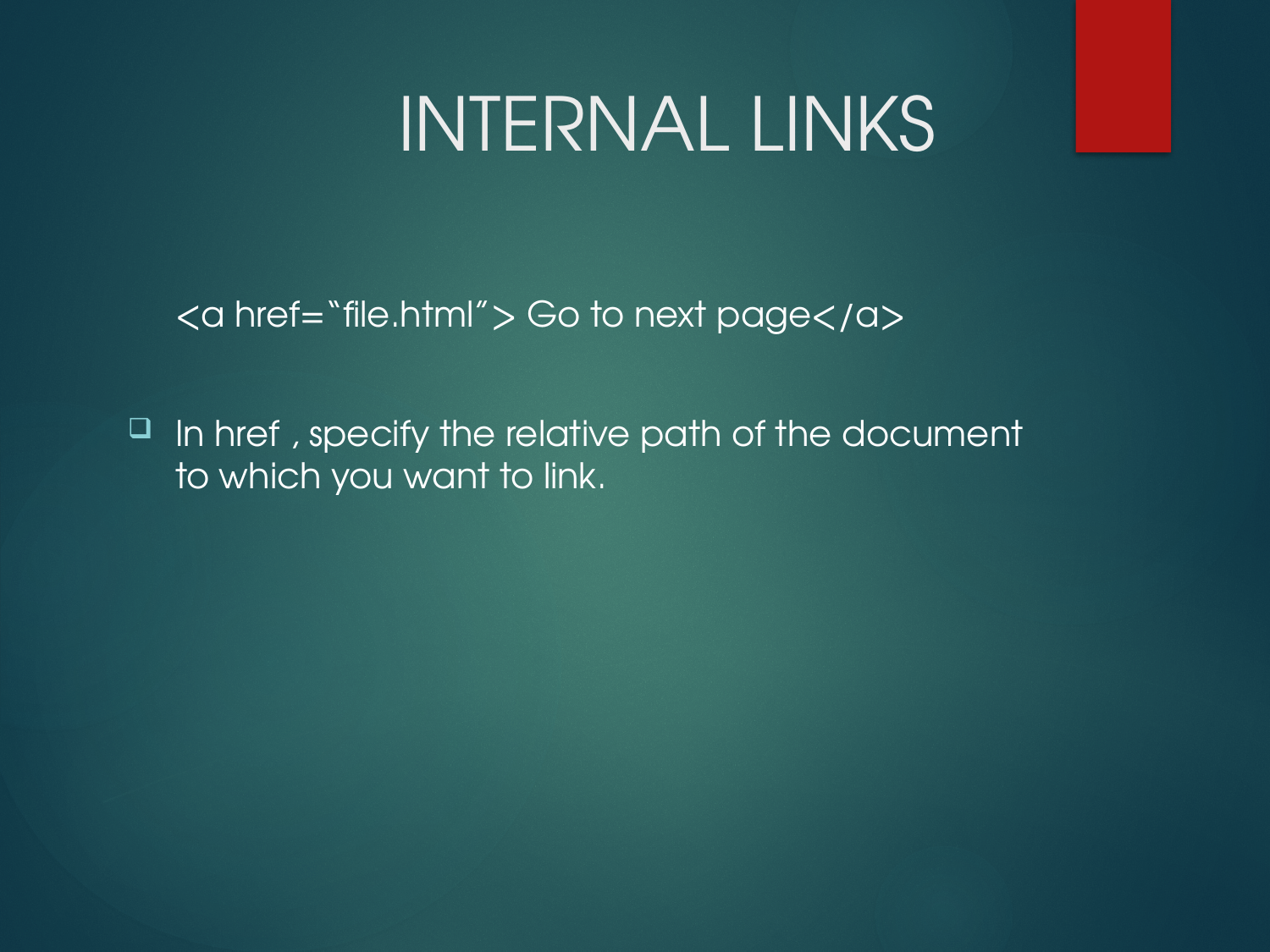

# INTERNAL LINKS
	<a href=“file.html”> Go to next page</a>

In href , specify the relative path of the document to which you want to link.